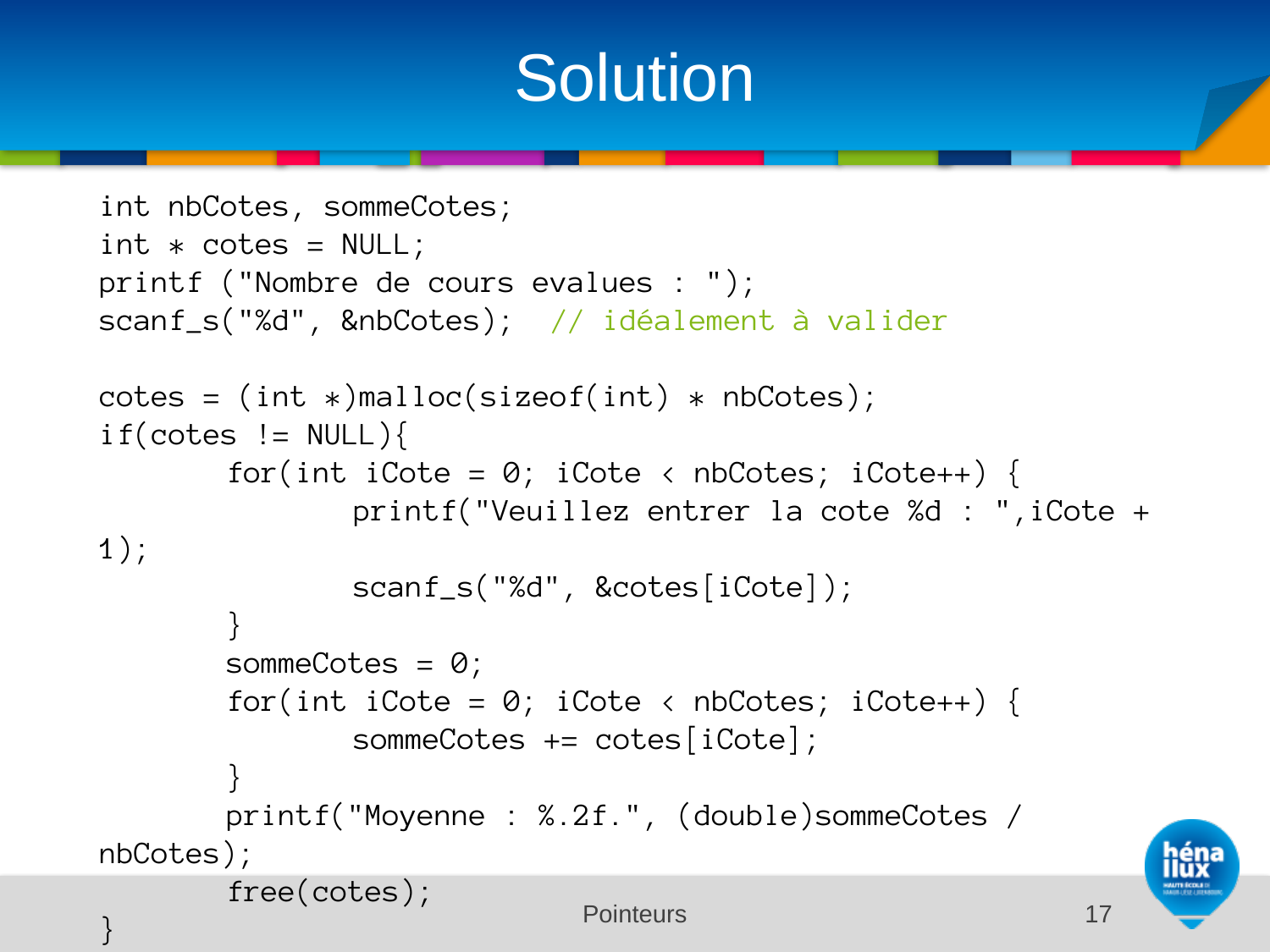

# Solution
int nbCotes, sommeCotes;
int * cotes = NULL;
printf ("Nombre de cours evalues : ");
scanf_s("%d", &nbCotes);  // idéalement à valider

cotes = (int *)malloc(sizeof(int) * nbCotes);
if(cotes != NULL){
	for(int iCote = 0; iCote < nbCotes; iCote++) {
		printf("Veuillez entrer la cote %d : ",iCote + 1);
		scanf_s("%d", &cotes[iCote]);
	}
	sommeCotes = 0;
	for(int iCote = 0; iCote < nbCotes; iCote++) {
		sommeCotes += cotes[iCote];
	}
	printf("Moyenne : %.2f.", (double)sommeCotes / nbCotes);
	free(cotes);
}

Pointeurs
17